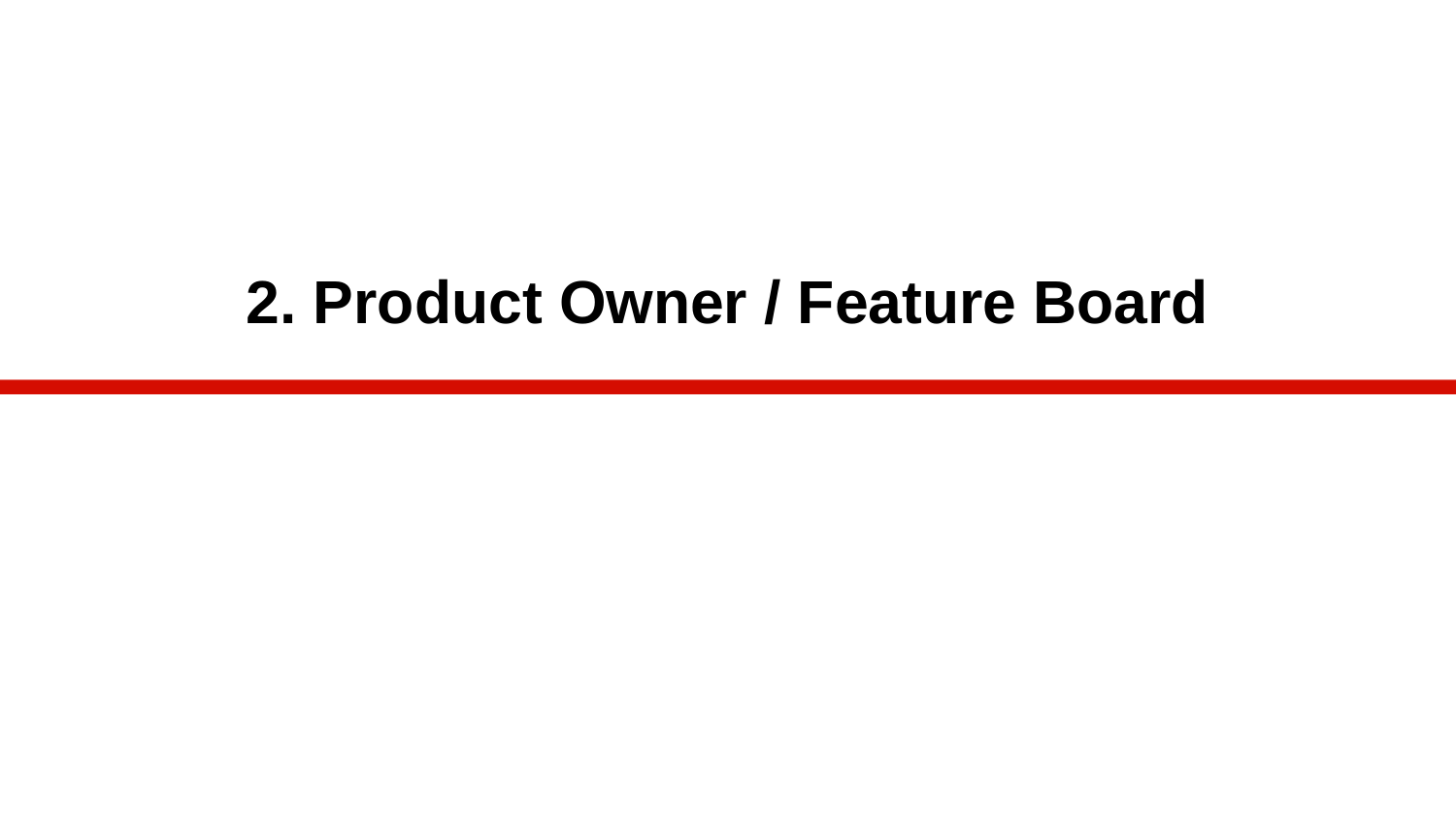

# 2. Product Owner / Feature Board